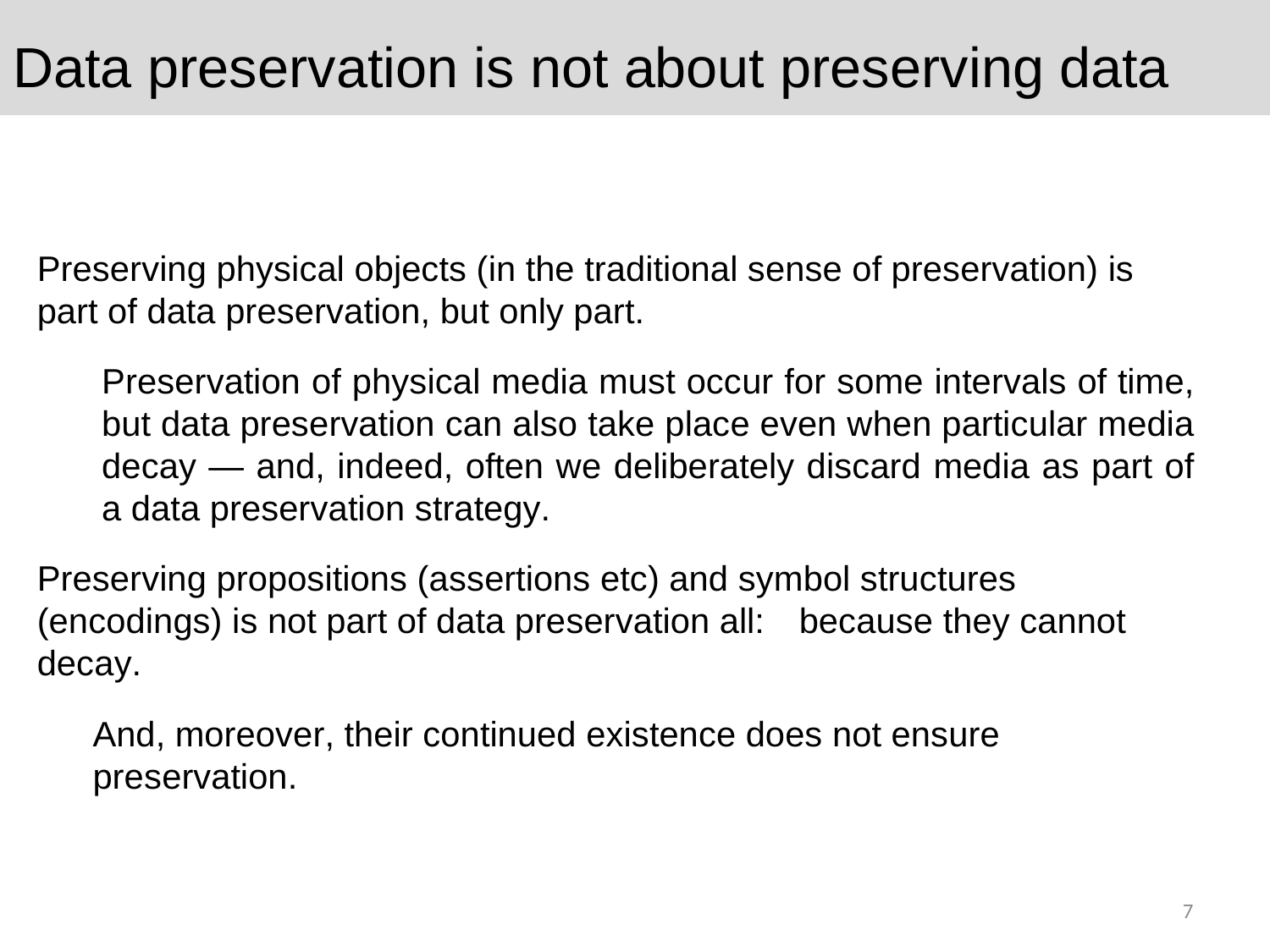

# Data preservation is not about preserving data
Preserving physical objects (in the traditional sense of preservation) is part of data preservation, but only part.
Preservation of physical media must occur for some intervals of time, but data preservation can also take place even when particular media decay — and, indeed, often we deliberately discard media as part of a data preservation strategy.
Preserving propositions (assertions etc) and symbol structures (encodings) is not part of data preservation all:	because they cannot decay.
And, moreover, their continued existence does not ensure preservation.
7